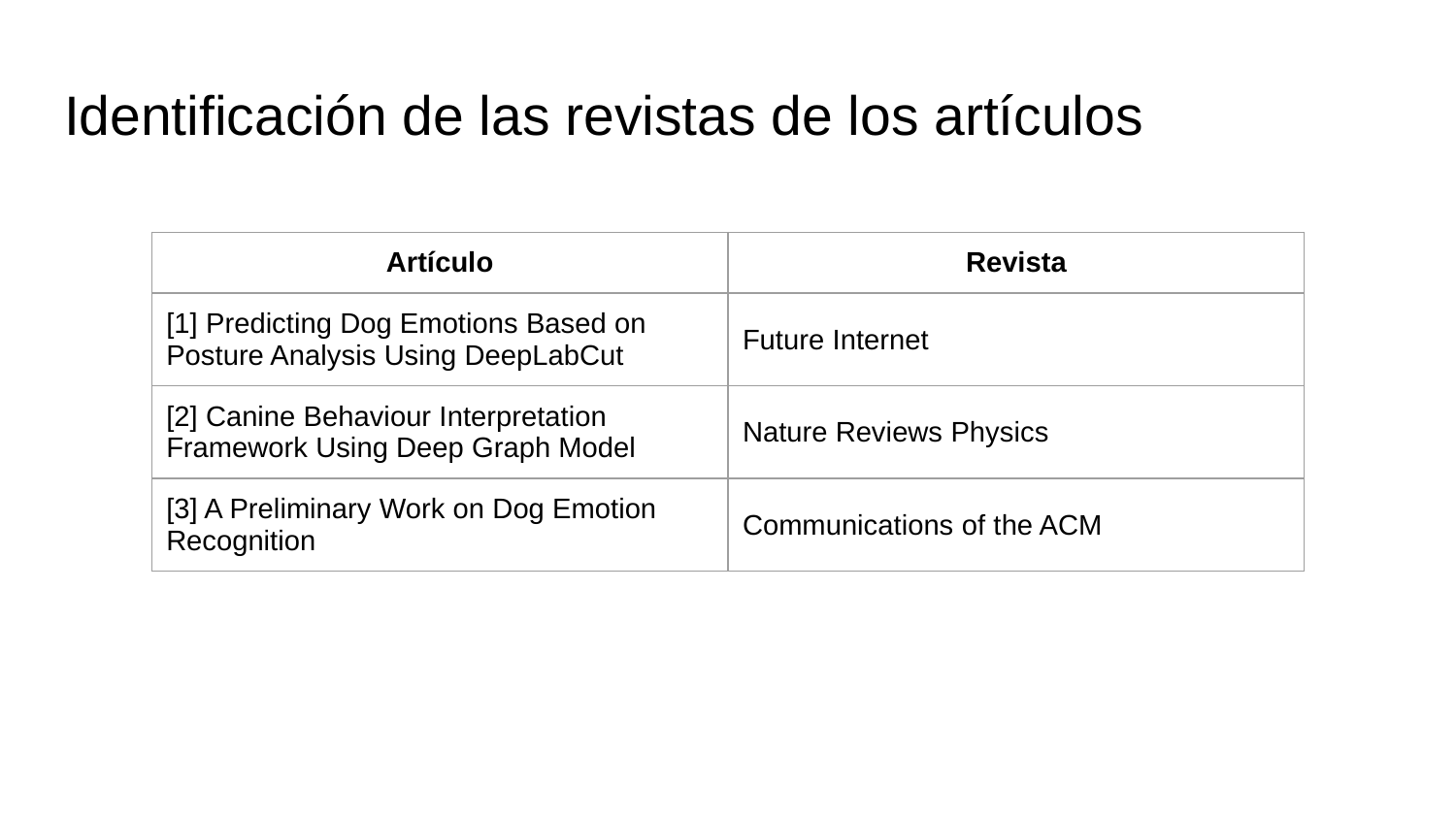

# Identificación de las revistas de los artículos
| Artículo | Revista |
| --- | --- |
| [1] Predicting Dog Emotions Based on Posture Analysis Using DeepLabCut | Future Internet |
| [2] Canine Behaviour Interpretation Framework Using Deep Graph Model | Nature Reviews Physics |
| [3] A Preliminary Work on Dog Emotion Recognition | Communications of the ACM |